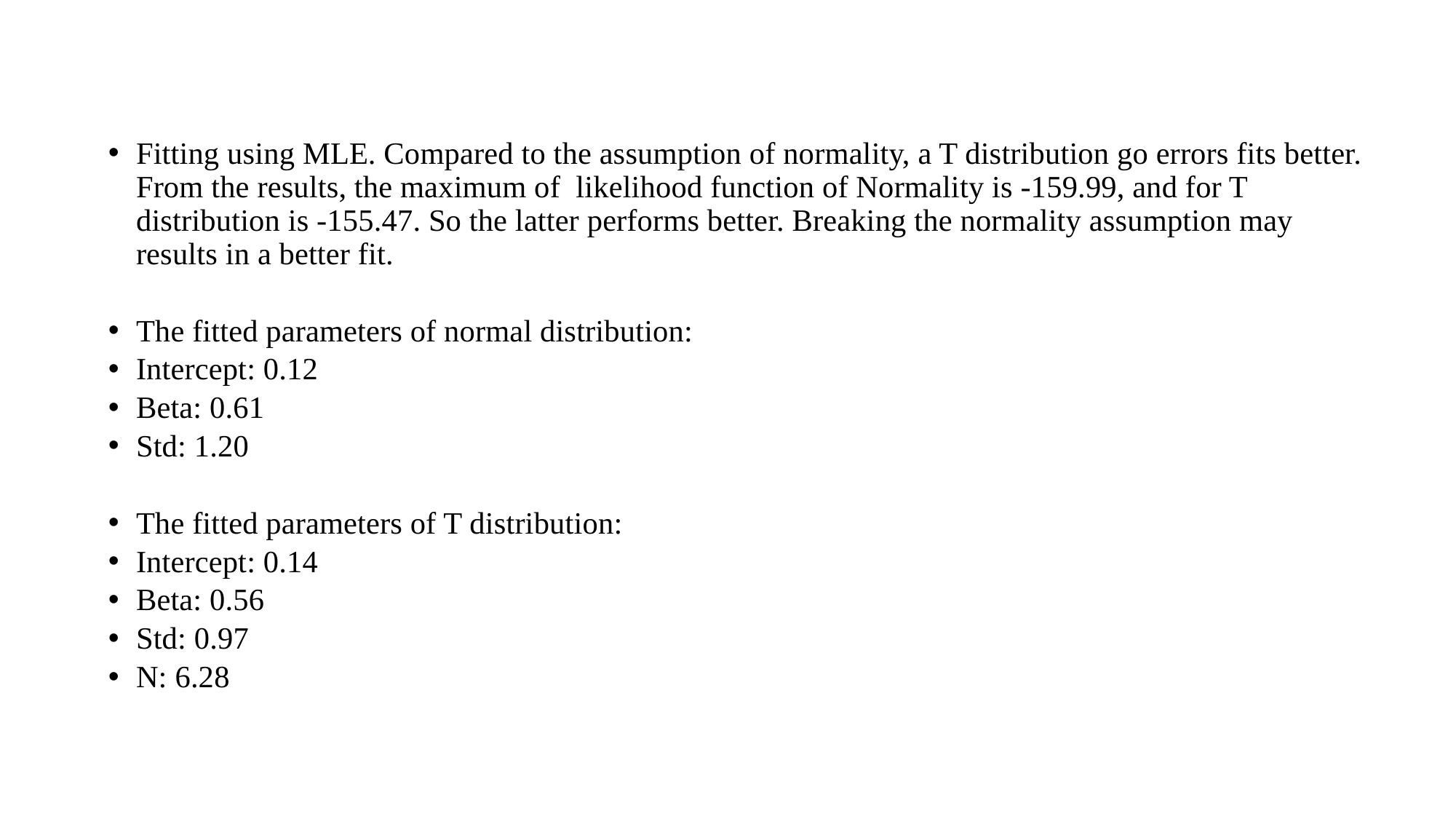

Fitting using MLE. Compared to the assumption of normality, a T distribution go errors fits better. From the results, the maximum of  likelihood function of Normality is -159.99, and for T distribution is -155.47. So the latter performs better. Breaking the normality assumption may results in a better fit.

The fitted parameters of normal distribution:
Intercept: 0.12
Beta: 0.61
Std: 1.20

The fitted parameters of T distribution:
Intercept: 0.14
Beta: 0.56
Std: 0.97
N: 6.28